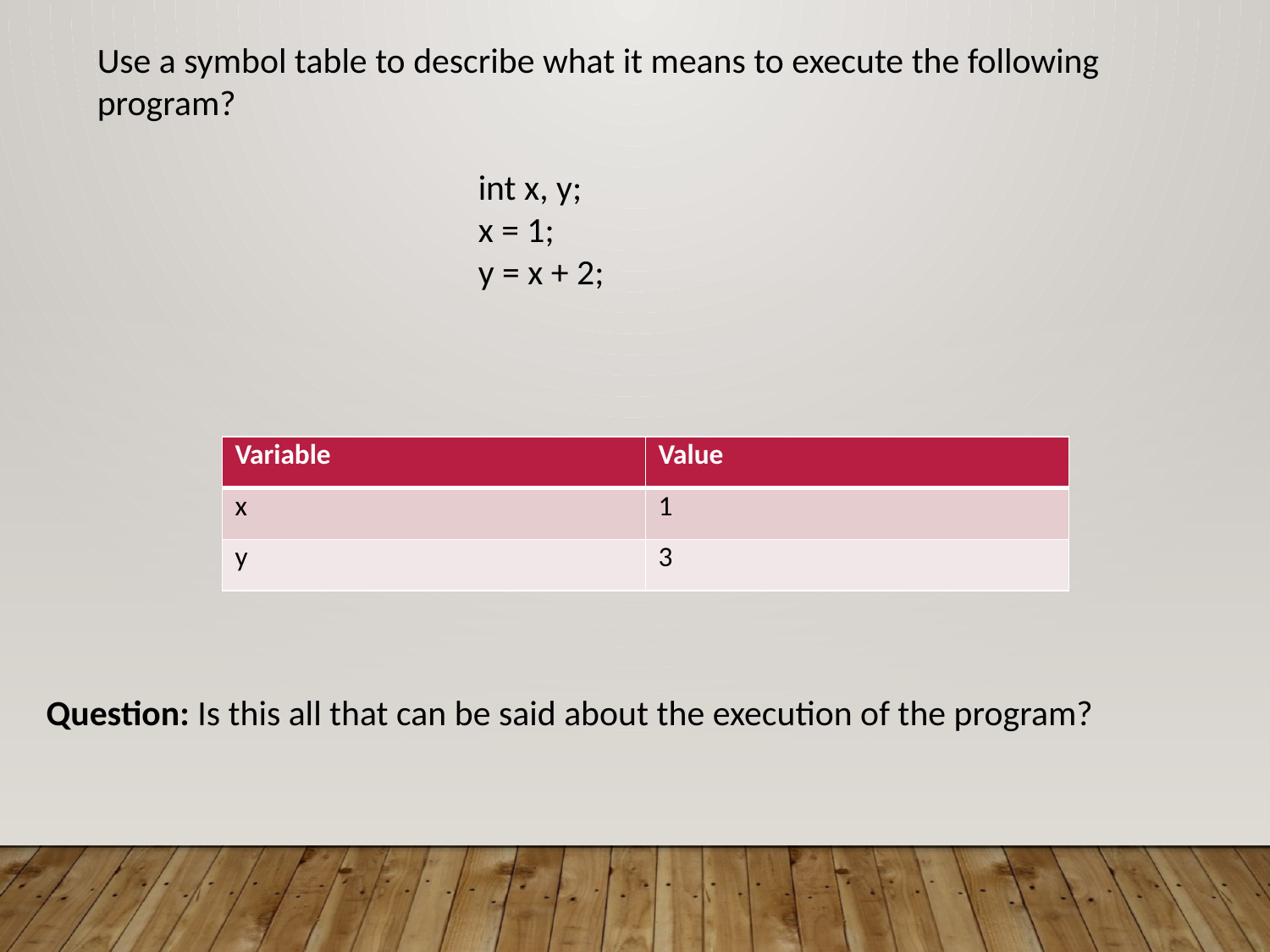

Use a symbol table to describe what it means to execute the following program?

			int x, y;
			x = 1;
			y = x + 2;

| Variable | Value |
| --- | --- |
| x | 1 |
| y | 3 |
Question: Is this all that can be said about the execution of the program?